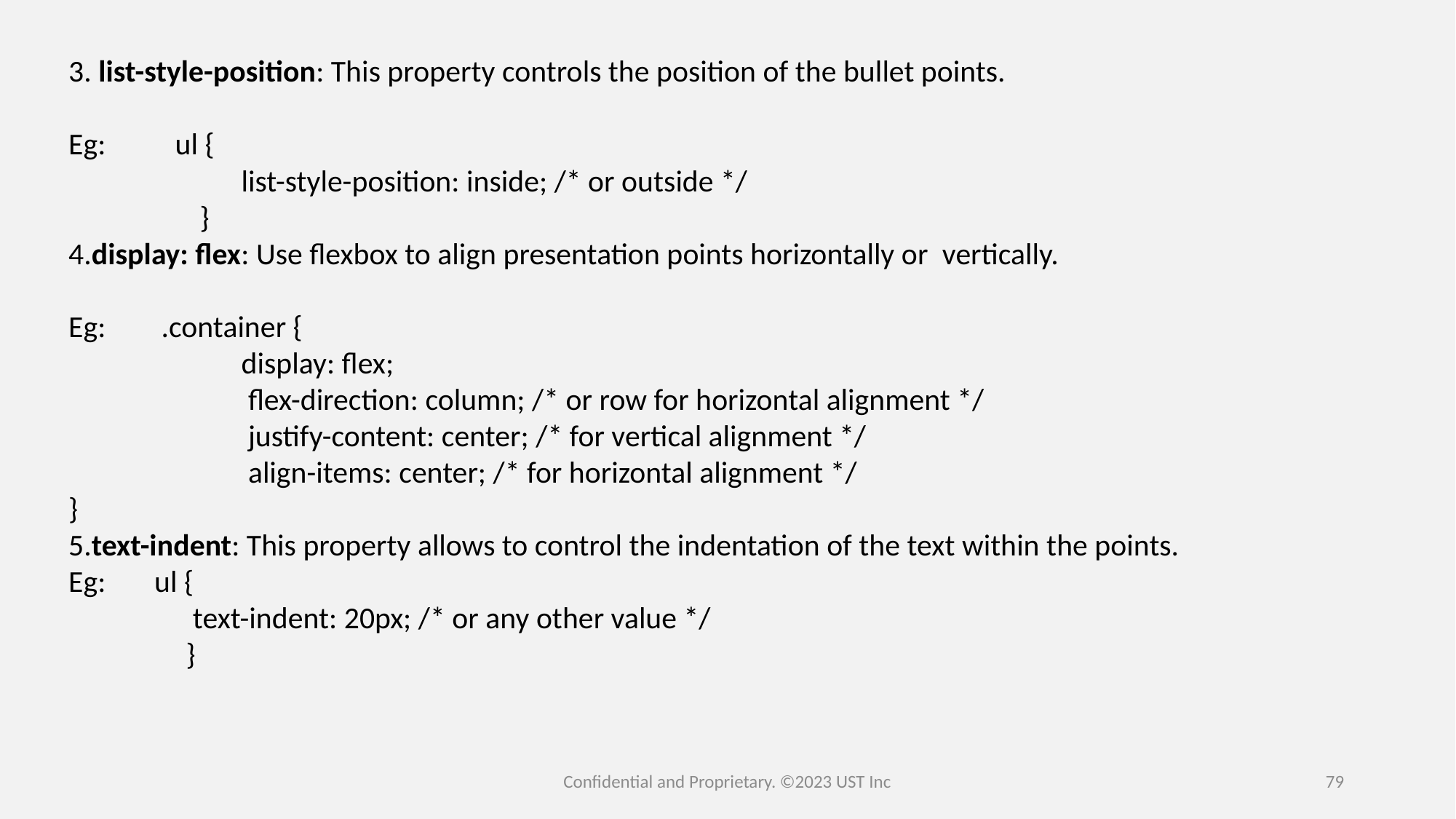

3. list-style-position: This property controls the position of the bullet points.

Eg:          ul {
                         list-style-position: inside; /* or outside */
                   }
4.display: flex: Use flexbox to align presentation points horizontally or  vertically.

Eg:        .container {
                         display: flex;
                          flex-direction: column; /* or row for horizontal alignment */
                          justify-content: center; /* for vertical alignment */
                          align-items: center; /* for horizontal alignment */
}
5.text-indent: This property allows to control the indentation of the text within the points.
Eg:       ul {
                  text-indent: 20px; /* or any other value */
                 }

Confidential and Proprietary. ©2023 UST Inc
79